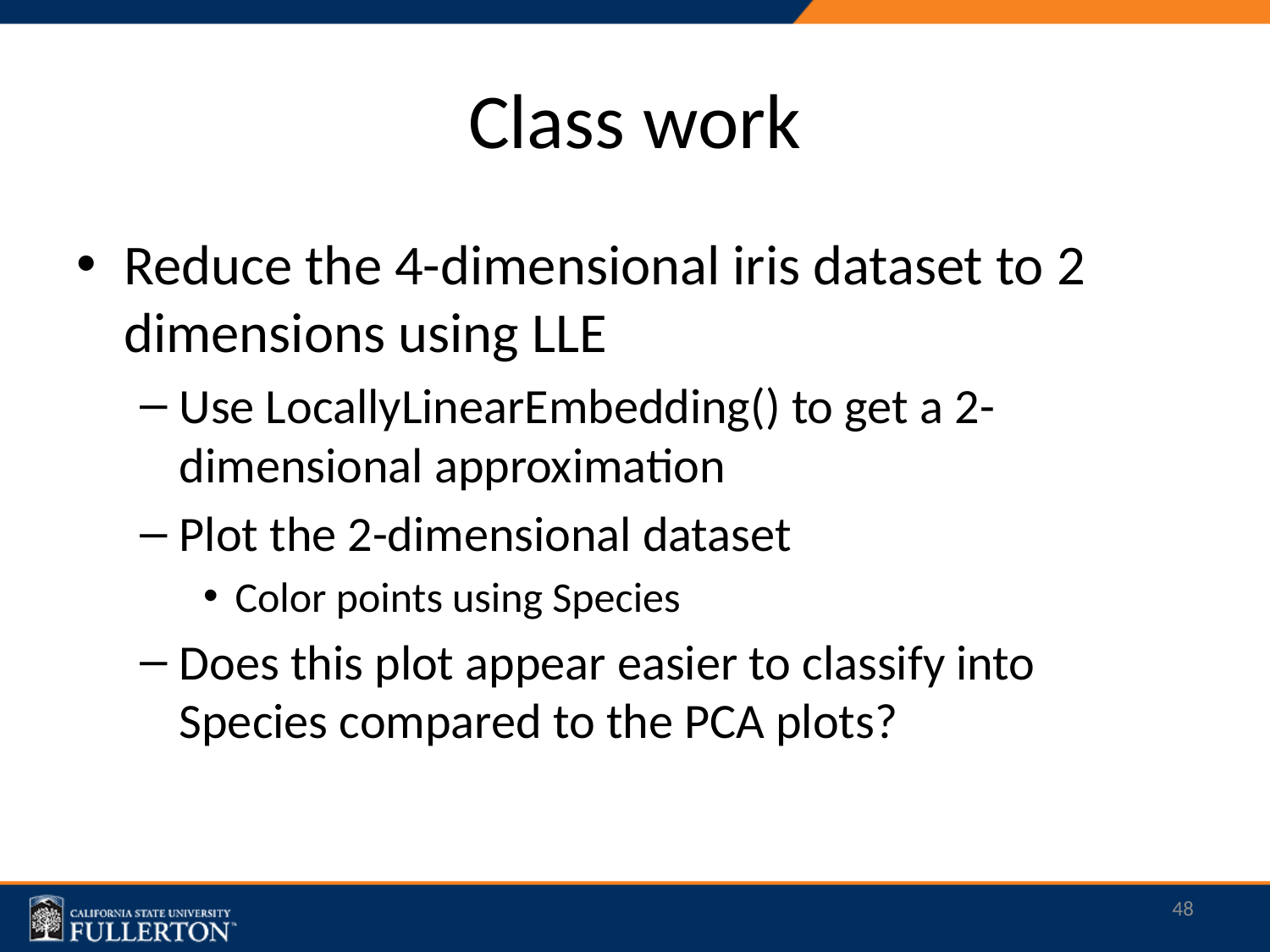

# Class work
Reduce the 4-dimensional iris dataset to 2 dimensions using LLE
Use LocallyLinearEmbedding() to get a 2-dimensional approximation
Plot the 2-dimensional dataset
Color points using Species
Does this plot appear easier to classify into Species compared to the PCA plots?

48